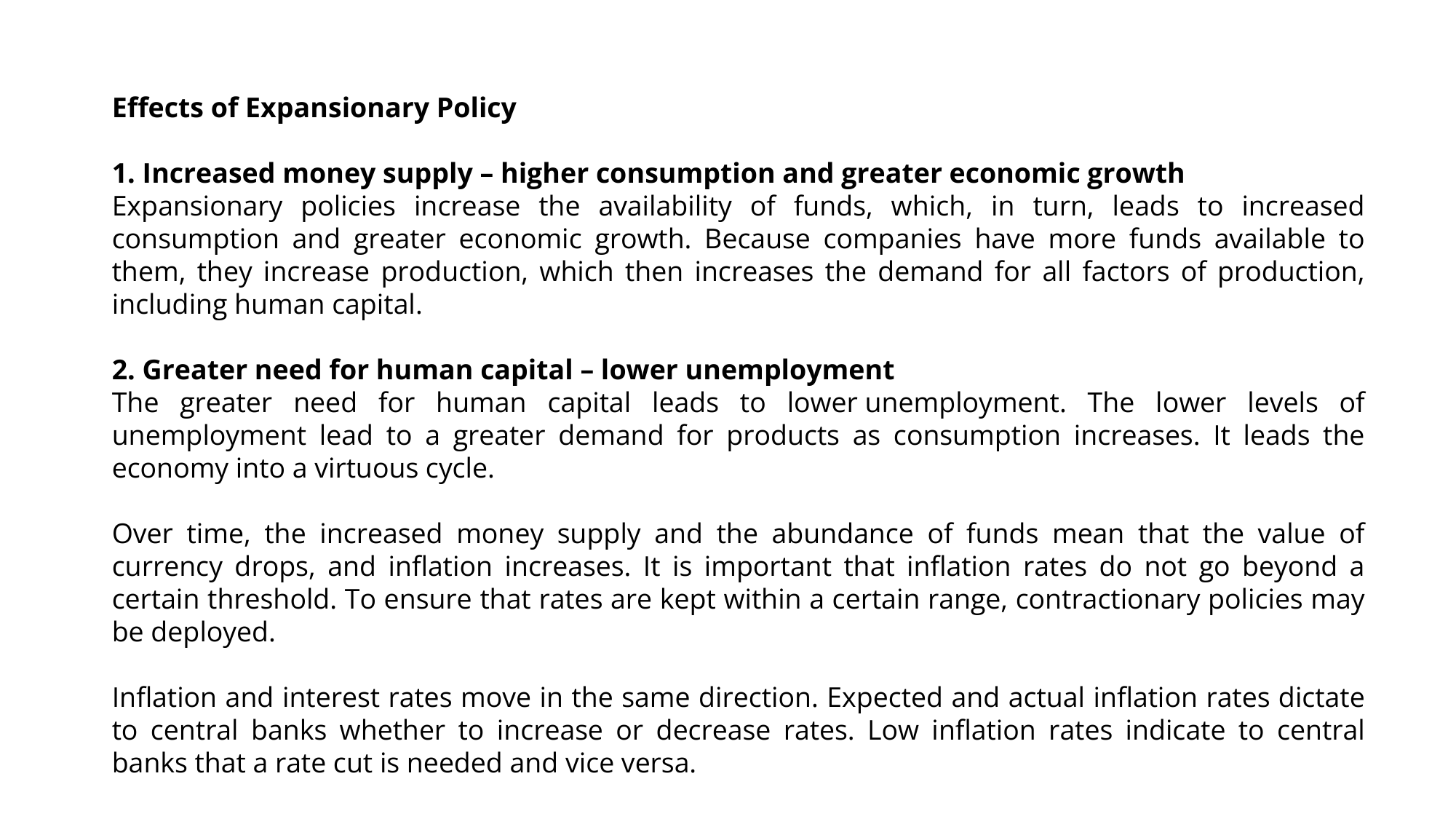

Effects of Expansionary Policy

1. Increased money supply – higher consumption and greater economic growth
Expansionary policies increase the availability of funds, which, in turn, leads to increased consumption and greater economic growth. Because companies have more funds available to them, they increase production, which then increases the demand for all factors of production, including human capital.

2. Greater need for human capital – lower unemployment
The greater need for human capital leads to lower unemployment. The lower levels of unemployment lead to a greater demand for products as consumption increases. It leads the economy into a virtuous cycle.

Over time, the increased money supply and the abundance of funds mean that the value of currency drops, and inflation increases. It is important that inflation rates do not go beyond a certain threshold. To ensure that rates are kept within a certain range, contractionary policies may be deployed.

Inflation and interest rates move in the same direction. Expected and actual inflation rates dictate to central banks whether to increase or decrease rates. Low inflation rates indicate to central banks that a rate cut is needed and vice versa.